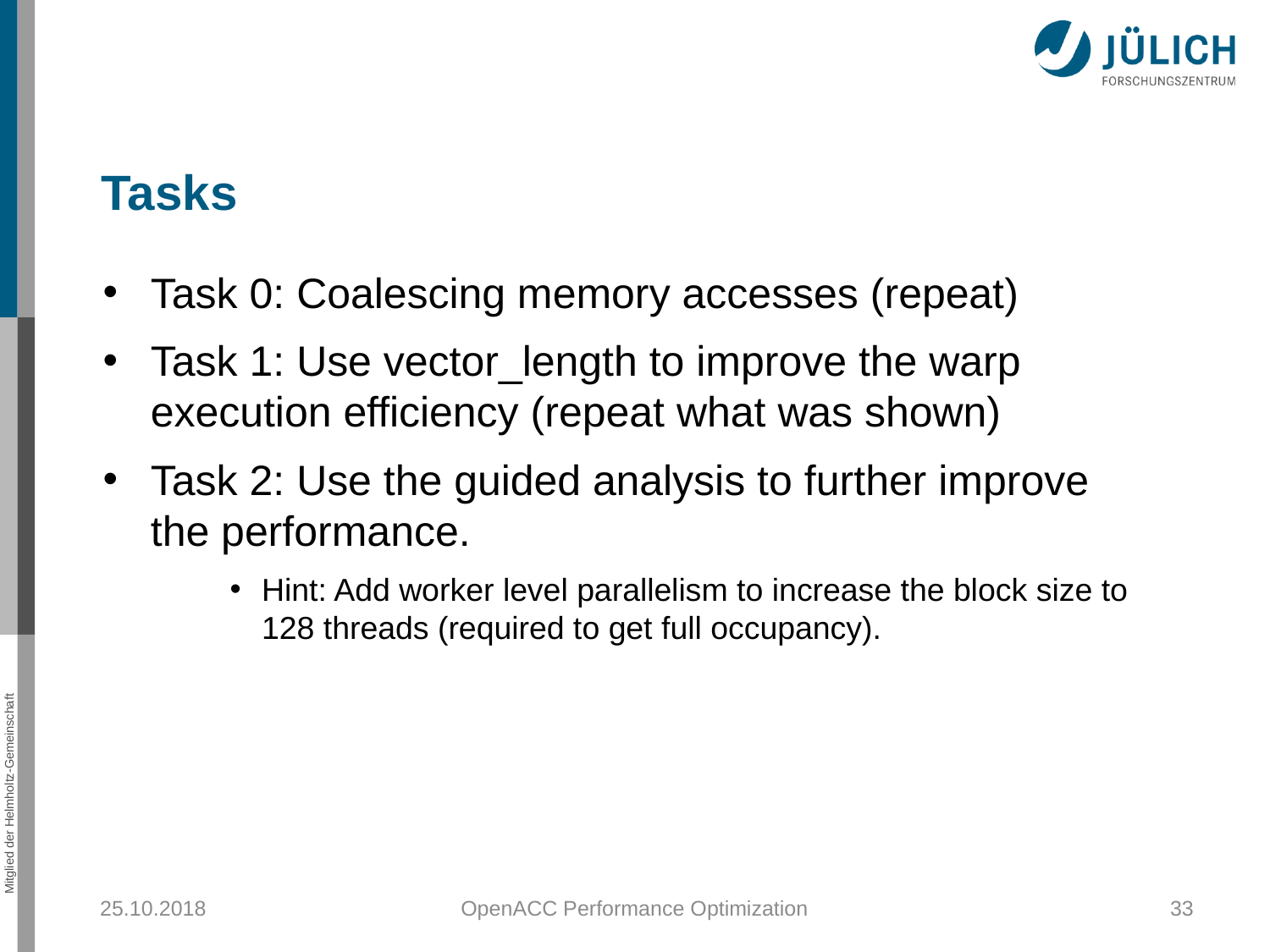

# Tasks
Task 0: Coalescing memory accesses (repeat)
Task 1: Use vector_length to improve the warp execution efficiency (repeat what was shown)
Task 2: Use the guided analysis to further improve the performance.
Hint: Add worker level parallelism to increase the block size to 128 threads (required to get full occupancy).
25.10.2018
OpenACC Performance Optimization
33